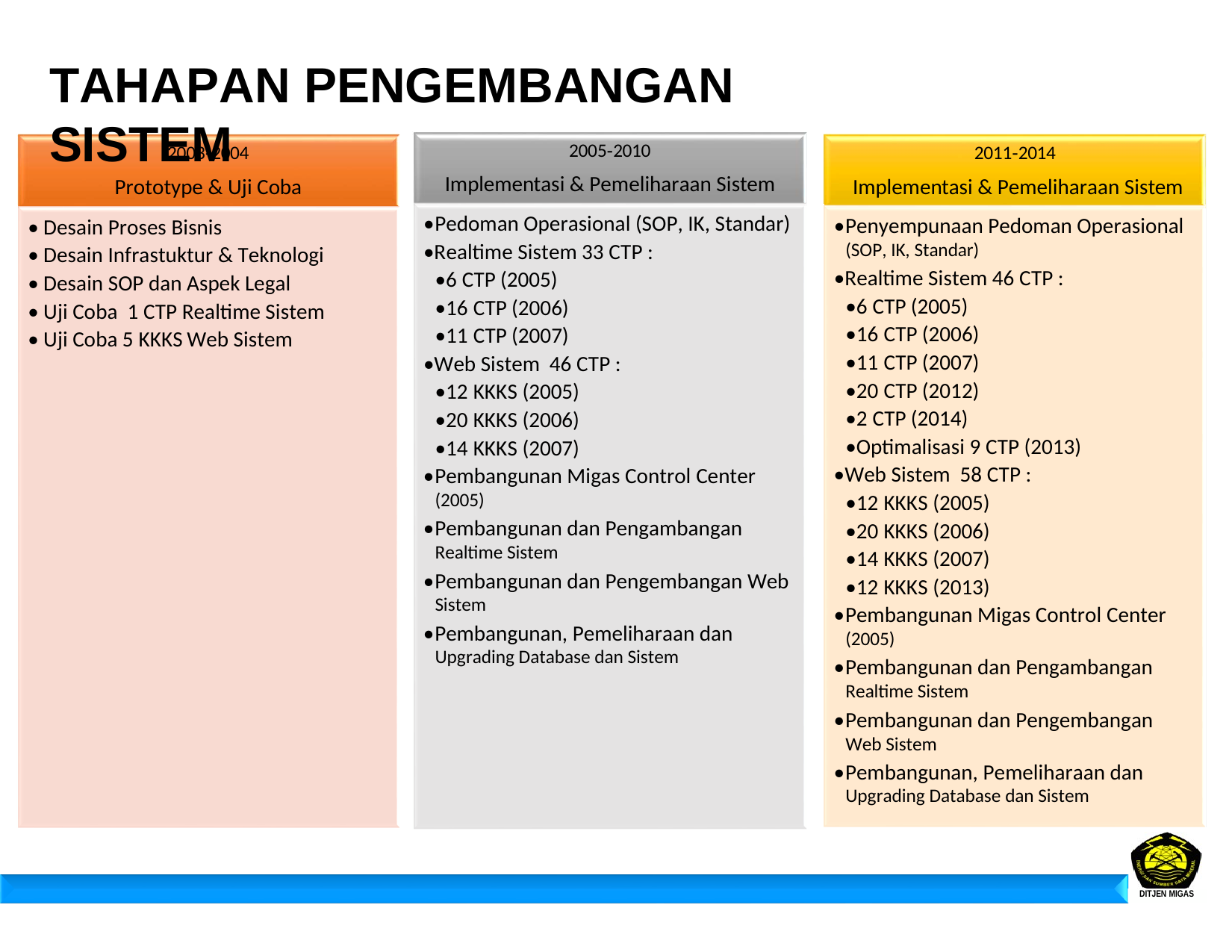

TAHAPAN PENGEMBANGAN SISTEM

2005‐2010
Implementasi & Pemeliharaan Sistem
•Pedoman Operasional (SOP, IK, Standar)
•Realtime Sistem 33 CTP :
•6 CTP (2005)
•16 CTP (2006)
•11 CTP (2007)
•Web Sistem 46 CTP :
•12 KKKS (2005)
•20 KKKS (2006)
•14 KKKS (2007)
•Pembangunan Migas Control Center
(2005)
•Pembangunan dan Pengambangan
Realtime Sistem
•Pembangunan dan Pengembangan Web
Sistem
•Pembangunan, Pemeliharaan dan
Upgrading Database dan Sistem
2003‐2004
Prototype & Uji Coba
• Desain Proses Bisnis
• Desain Infrastuktur & Teknologi
• Desain SOP dan Aspek Legal
• Uji Coba  1 CTP Realtime Sistem
• Uji Coba 5 KKKS Web Sistem
2011‐2014
Implementasi & Pemeliharaan Sistem
•Penyempunaan Pedoman Operasional
(SOP, IK, Standar)
•Realtime Sistem 46 CTP :
•6 CTP (2005)
•16 CTP (2006)
•11 CTP (2007)
•20 CTP (2012)
•2 CTP (2014)
•Optimalisasi 9 CTP (2013)
•Web Sistem 58 CTP :
•12 KKKS (2005)
•20 KKKS (2006)
•14 KKKS (2007)
•12 KKKS (2013)
•Pembangunan Migas Control Center
(2005)
•Pembangunan dan Pengambangan
Realtime Sistem
•Pembangunan dan Pengembangan
Web Sistem
•Pembangunan, Pemeliharaan dan
Upgrading Database dan Sistem

DITJEN MIGAS